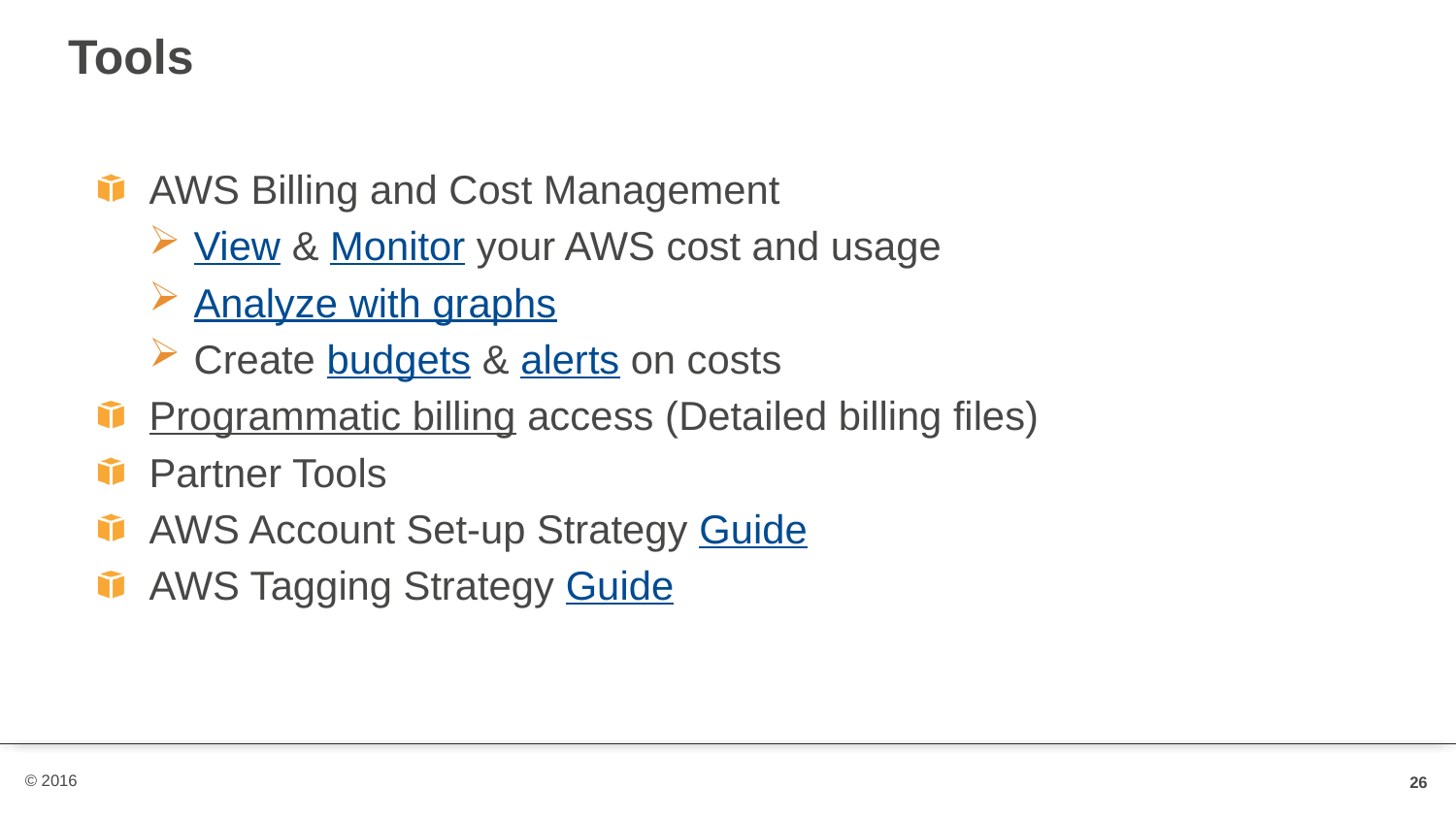

# Tools
AWS Billing and Cost Management
View & Monitor your AWS cost and usage
Analyze with graphs
Create budgets & alerts on costs
Programmatic billing access (Detailed billing files)
Partner Tools
AWS Account Set-up Strategy Guide
AWS Tagging Strategy Guide